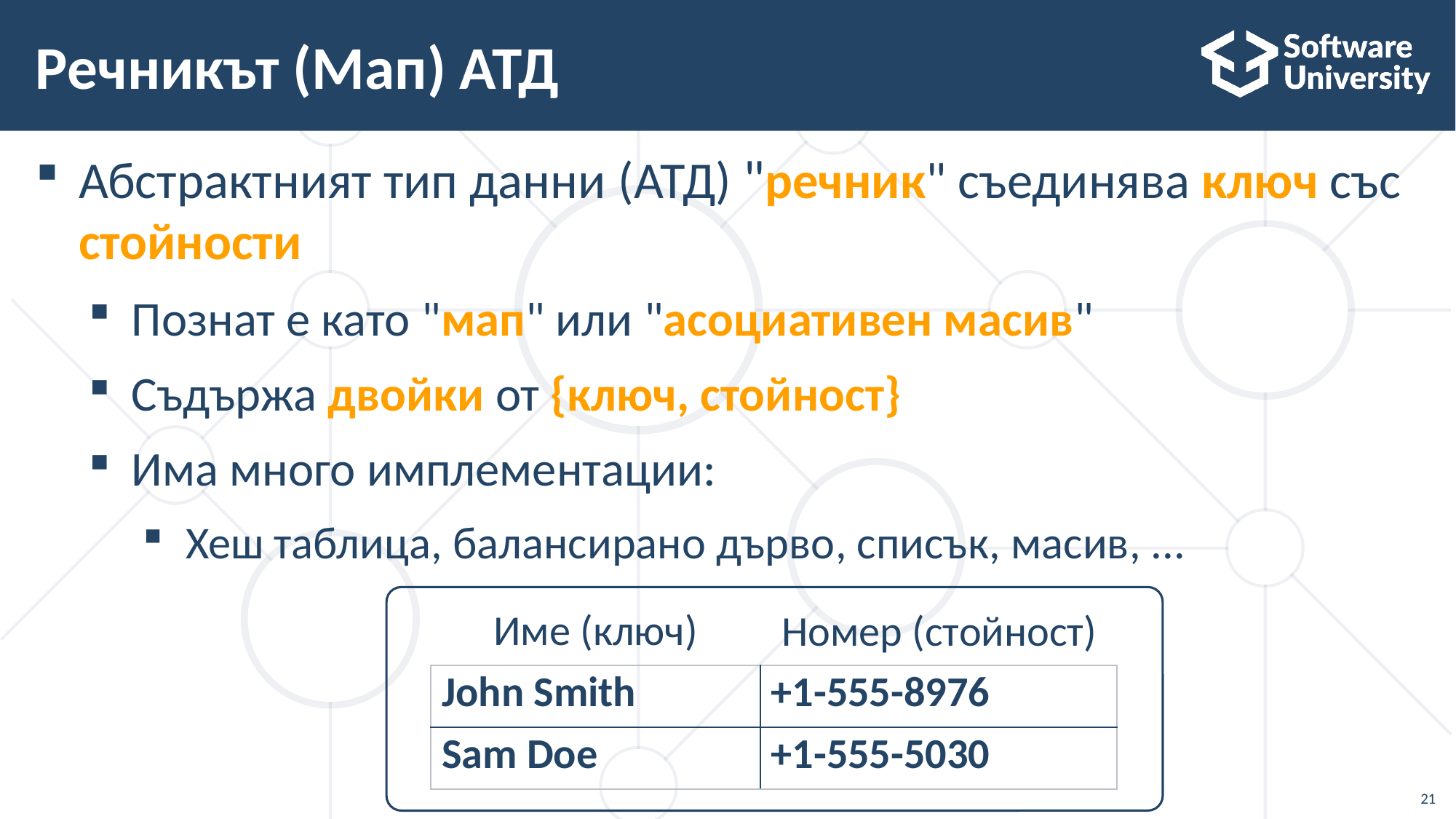

# Речникът (Мап) АТД
Абстрактният тип данни (АТД) "речник" съединява ключ със стойности
Познат е като "мап" или "асоциативен масив"
Съдържа двойки от {ключ, стойност}
Има много имплементации:
Хеш таблица, балансирано дърво, списък, масив, ...

Име (ключ)
Номер (стойност)
| John Smith | +1-555-8976 |
| --- | --- |
| Sam Doe | +1-555-5030 |
21